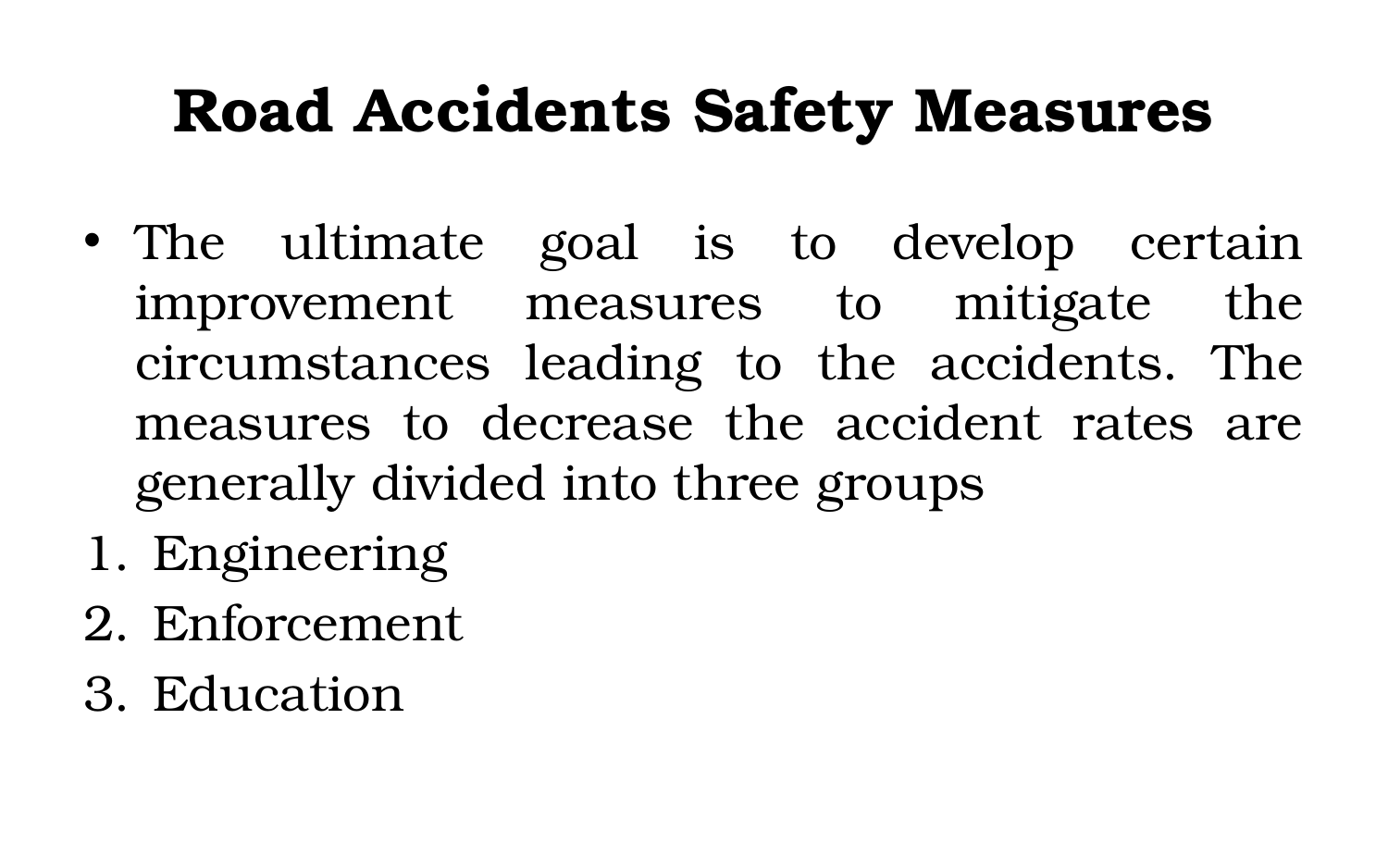

# Road Accidents Safety Measures
The ultimate goal is to develop certain improvement measures to mitigate the circumstances leading to the accidents. The measures to decrease the accident rates are generally divided into three groups
Engineering
Enforcement
Education